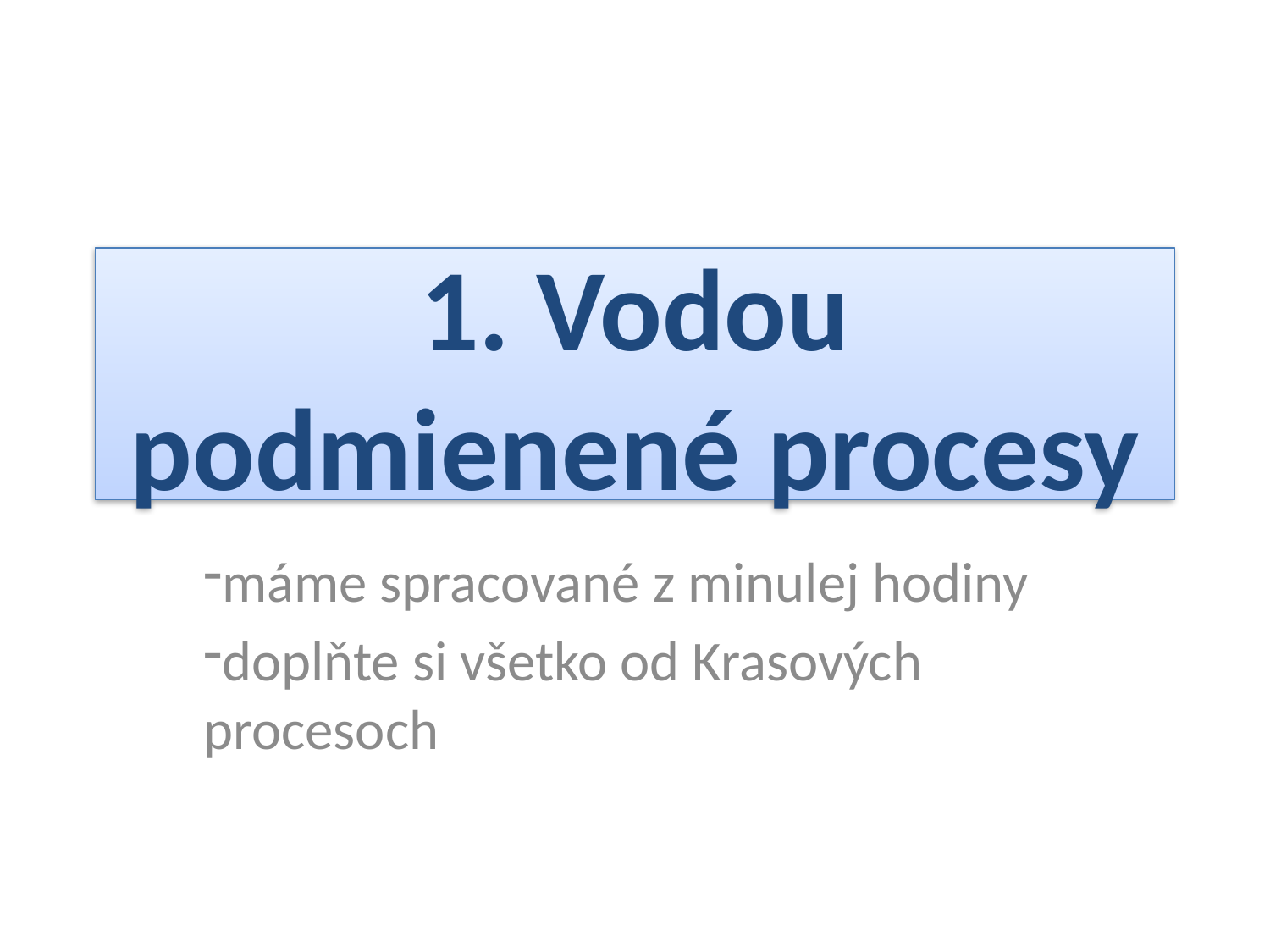

# 1. Vodou podmienené procesy
máme spracované z minulej hodiny
doplňte si všetko od Krasových procesoch